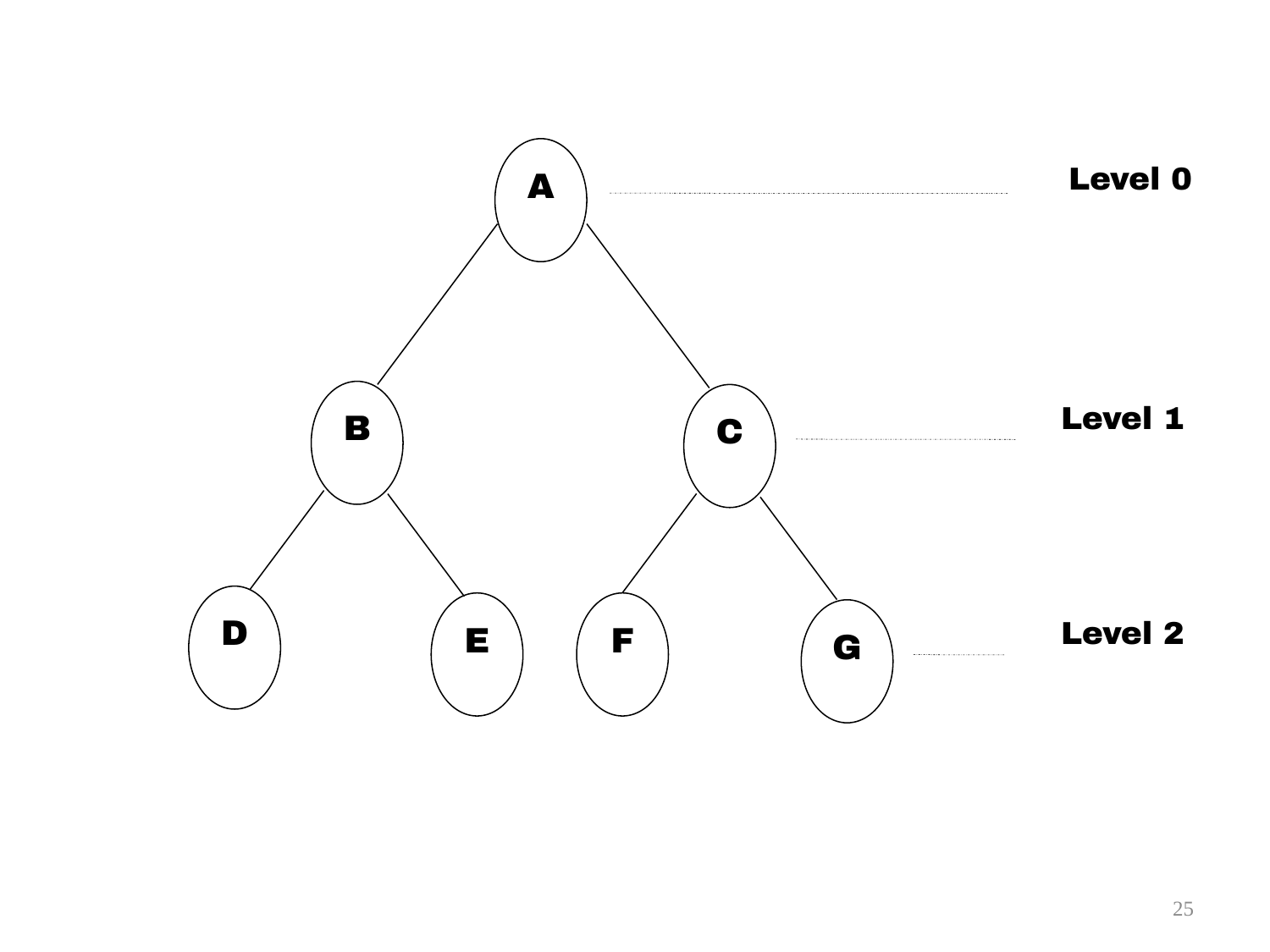

A
Level 0

B

D
E

C

Level 1

F
G
Level 2

25